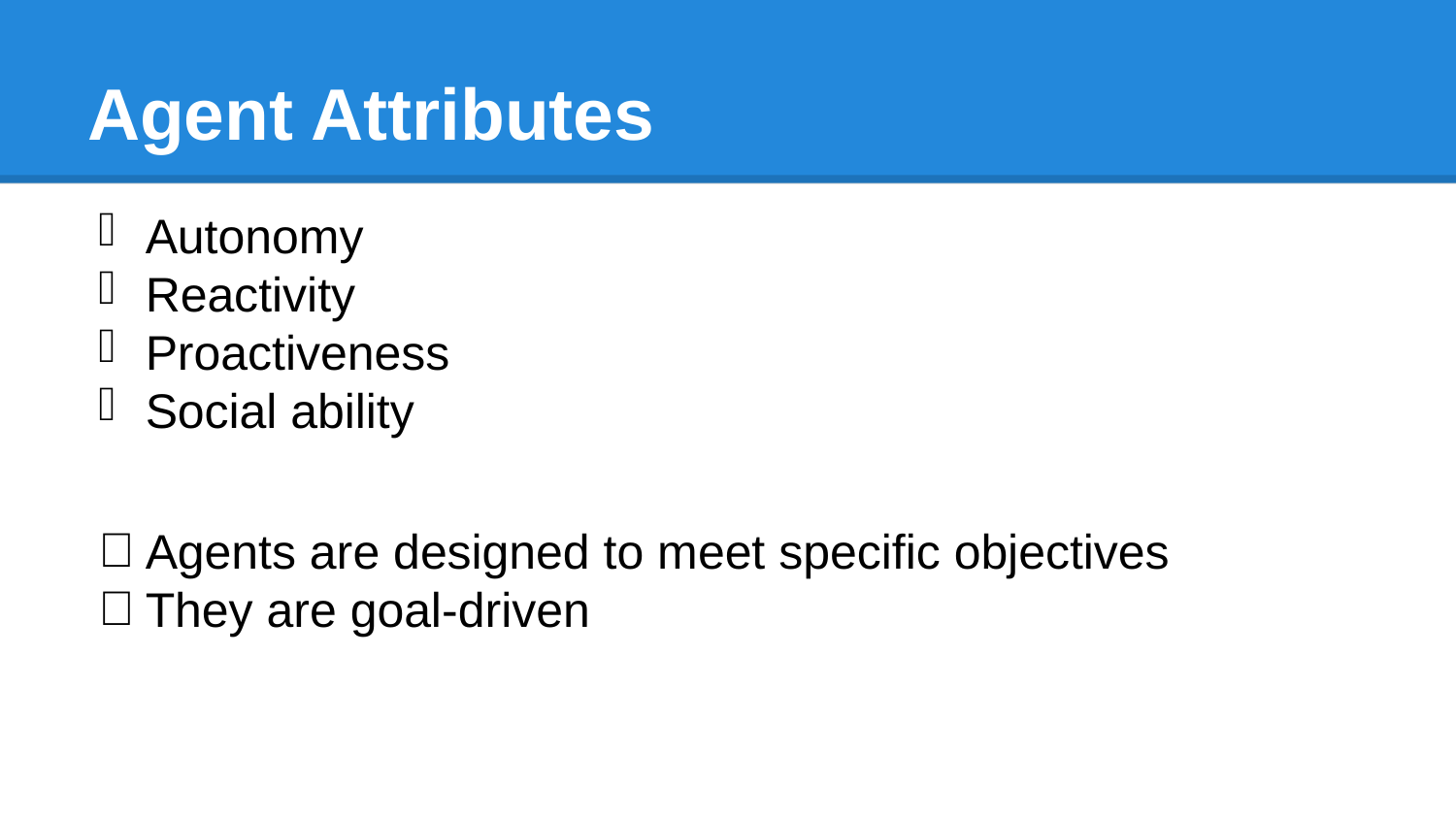

# Agent Attributes
Autonomy
Reactivity
Proactiveness
Social ability

Agents are designed to meet specific objectives
They are goal-driven